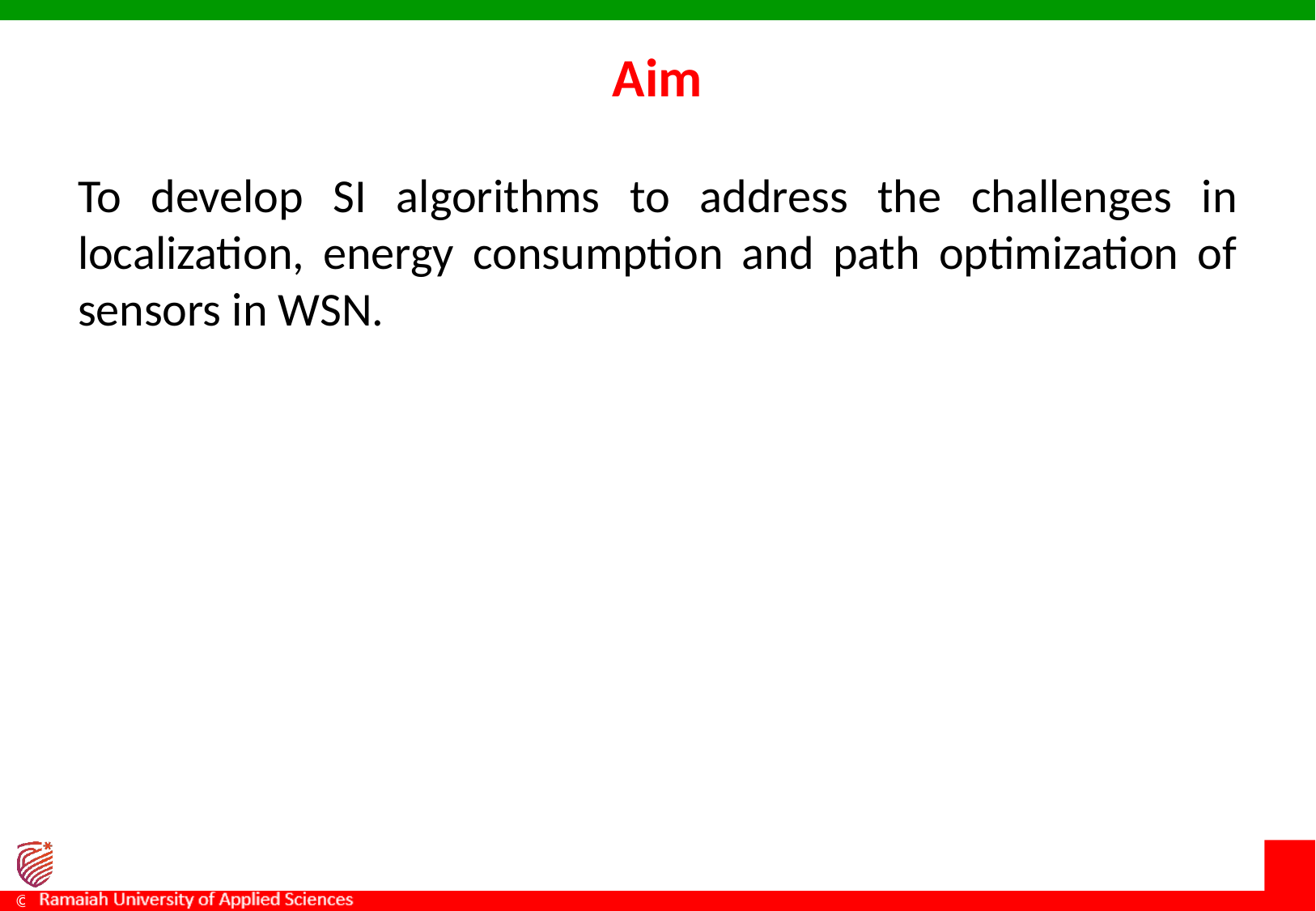

# Aim
To develop SI algorithms to address the challenges in localization, energy consumption and path optimization of sensors in WSN.